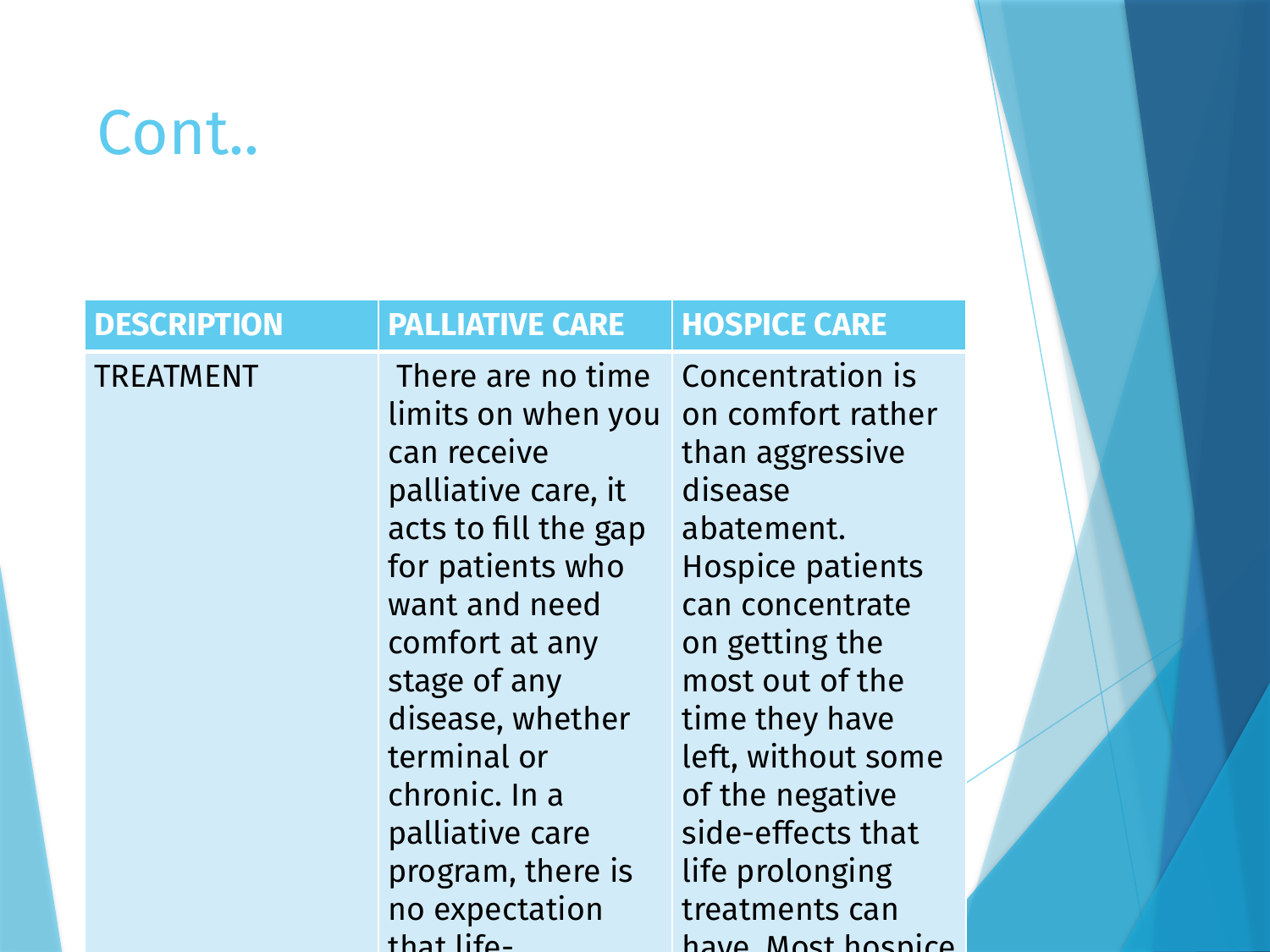

# Cont..
| DESCRIPTION | PALLIATIVE CARE | HOSPICE CARE |
| --- | --- | --- |
| TREATMENT | There are no time limits on when you can receive palliative care, it acts to fill the gap for patients who want and need comfort at any stage of any disease, whether terminal or chronic. In a palliative care program, there is no expectation that life-prolonging therapies will be avoided. | Concentration is on comfort rather than aggressive disease abatement. Hospice patients can concentrate on getting the most out of the time they have left, without some of the negative side-effects that life prolonging treatments can have. Most hospice patients can achieve a level of comfort that allows them to concentrate on the emotional and practical issues of dying. |